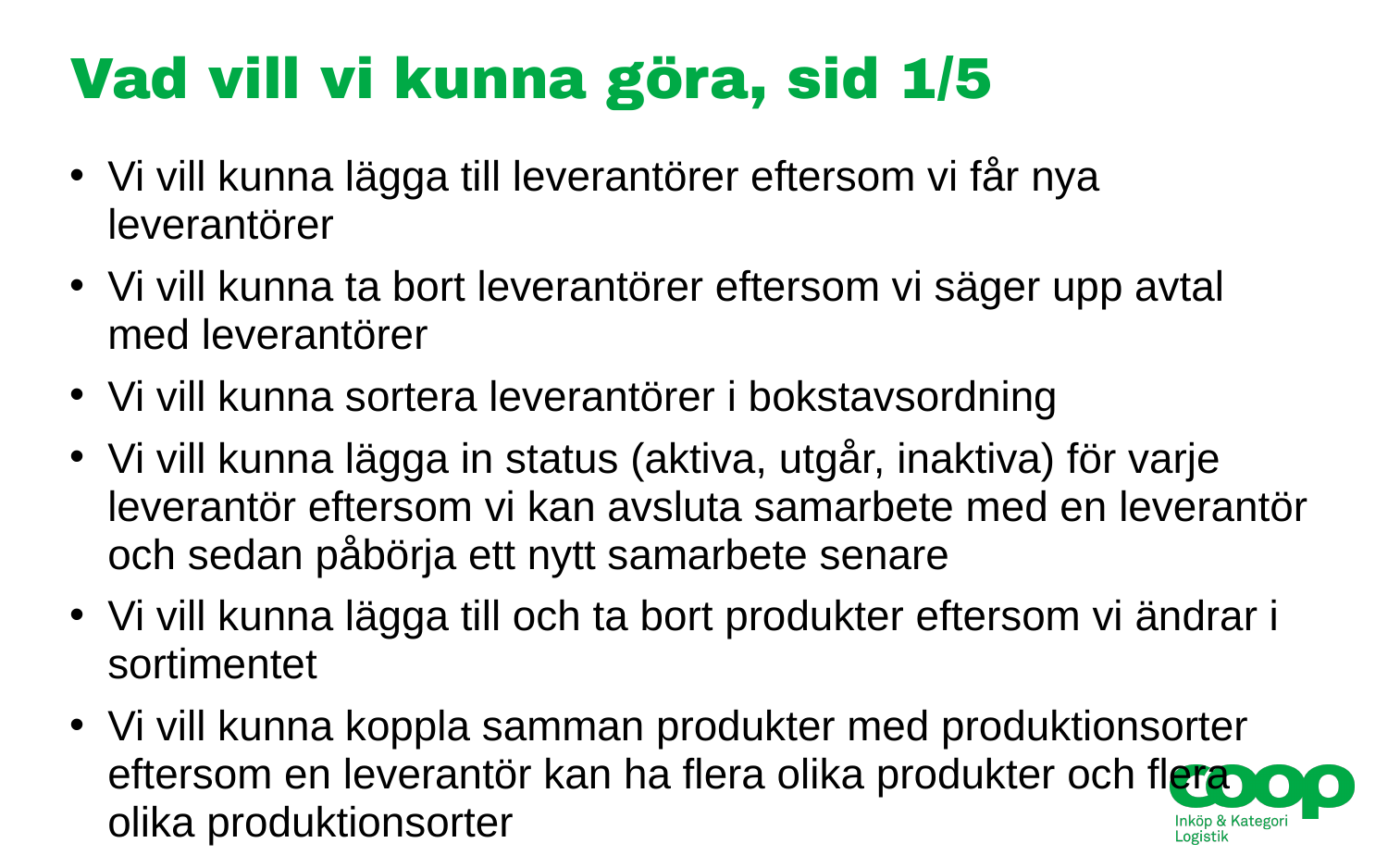

# Vad vill vi kunna göra, sid 1/5
Vi vill kunna lägga till leverantörer eftersom vi får nya leverantörer
Vi vill kunna ta bort leverantörer eftersom vi säger upp avtal med leverantörer
Vi vill kunna sortera leverantörer i bokstavsordning
Vi vill kunna lägga in status (aktiva, utgår, inaktiva) för varje leverantör eftersom vi kan avsluta samarbete med en leverantör och sedan påbörja ett nytt samarbete senare
Vi vill kunna lägga till och ta bort produkter eftersom vi ändrar i sortimentet
Vi vill kunna koppla samman produkter med produktionsorter eftersom en leverantör kan ha flera olika produkter och flera olika produktionsorter